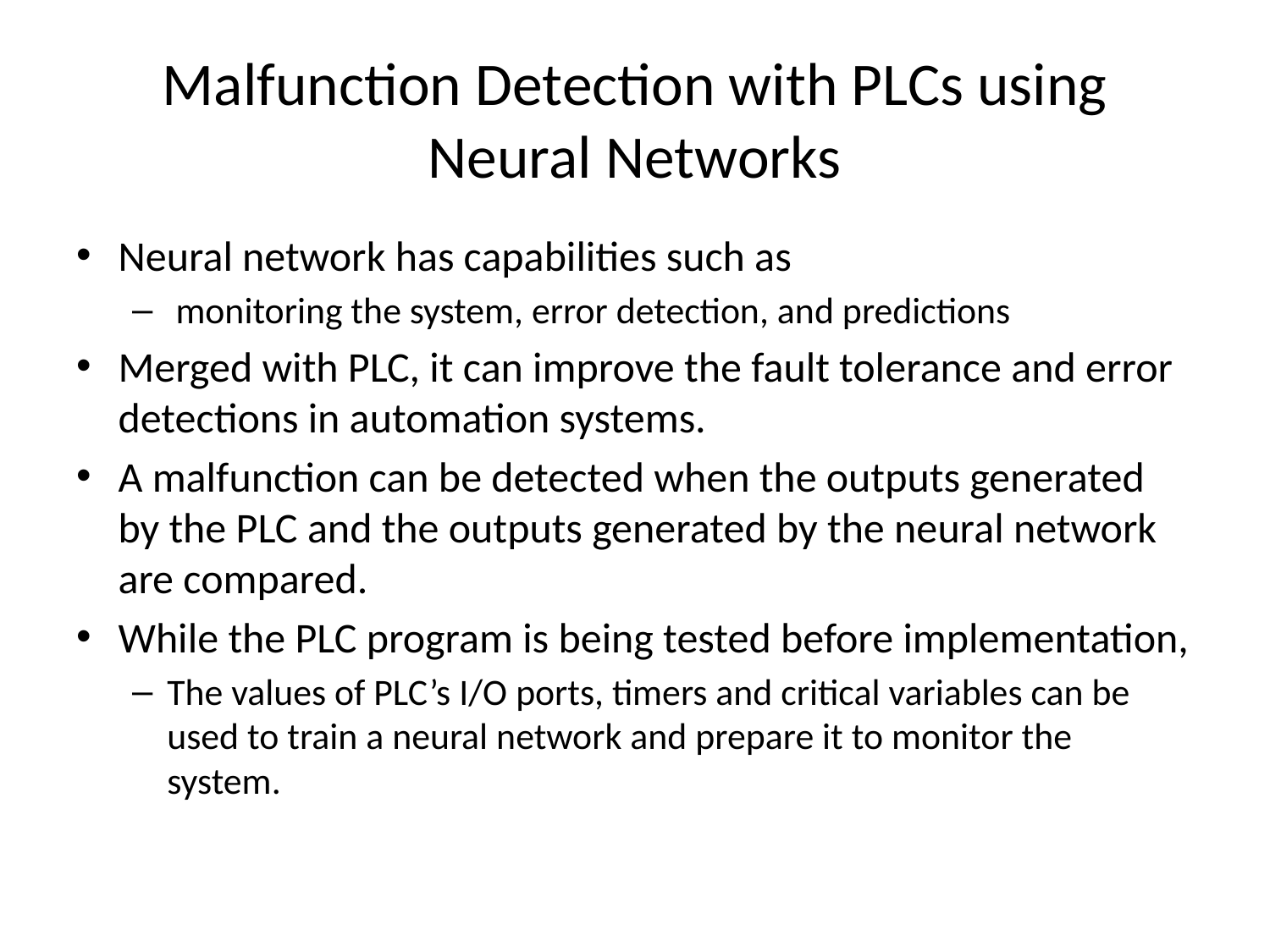

# Malfunction Detection with PLCs using Neural Networks
Neural network has capabilities such as
 monitoring the system, error detection, and predictions
Merged with PLC, it can improve the fault tolerance and error detections in automation systems.
A malfunction can be detected when the outputs generated by the PLC and the outputs generated by the neural network are compared.
While the PLC program is being tested before implementation,
The values of PLC’s I/O ports, timers and critical variables can be used to train a neural network and prepare it to monitor the system.